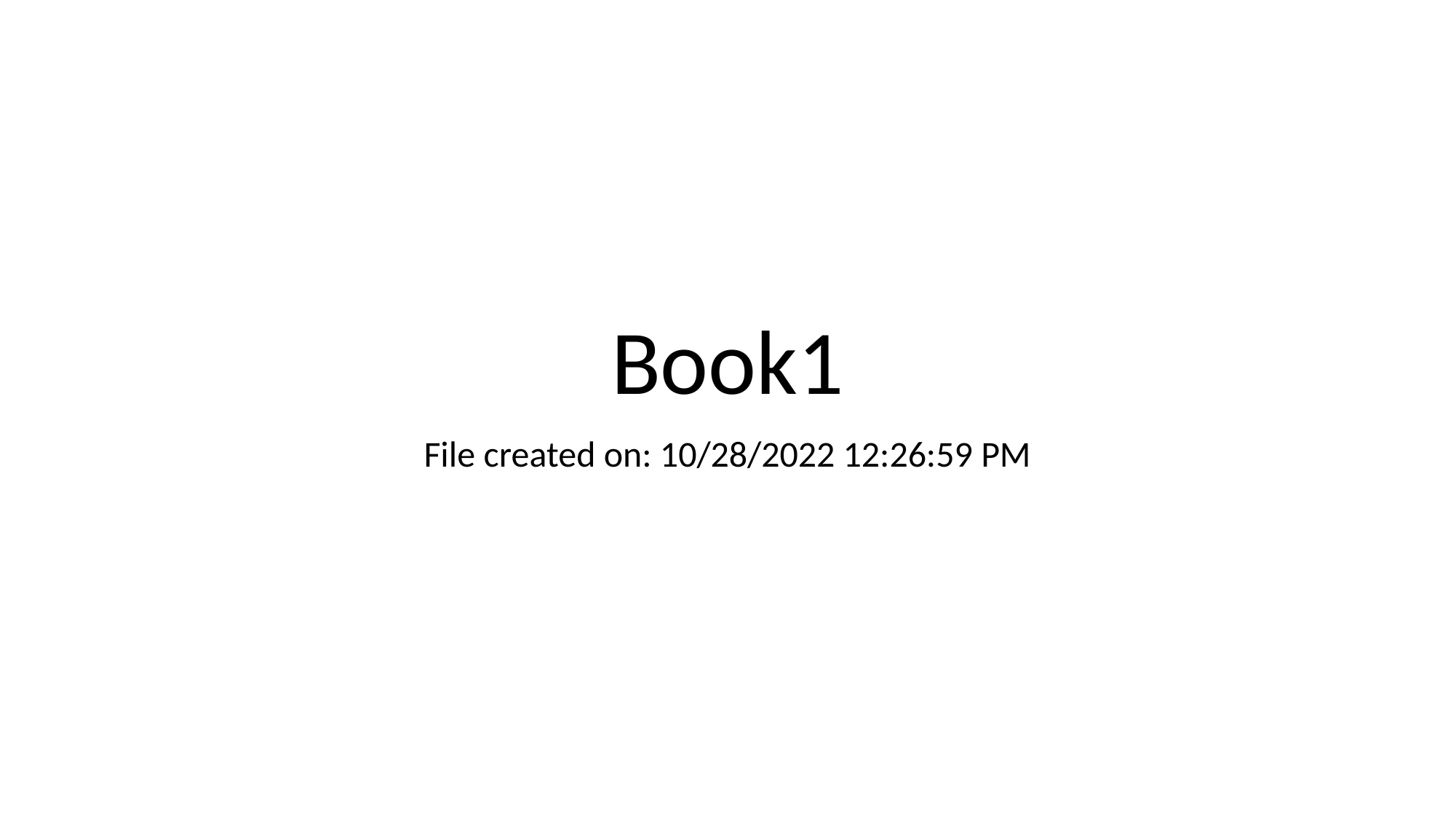

# Book1
File created on: 10/28/2022 12:26:59 PM